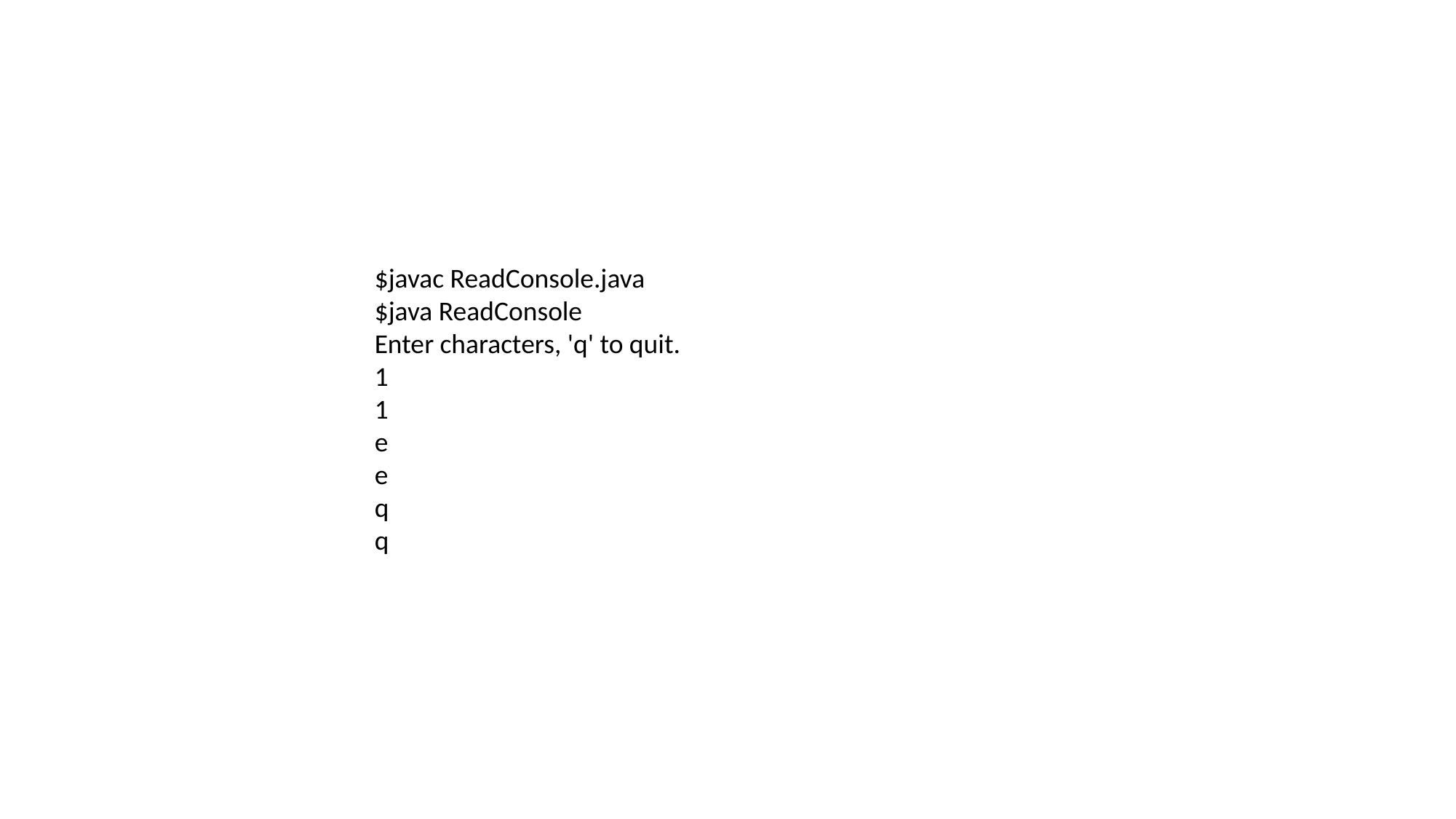

#

$javac ReadConsole.java
$java ReadConsole
Enter characters, 'q' to quit.
1
1
e
e
q
q